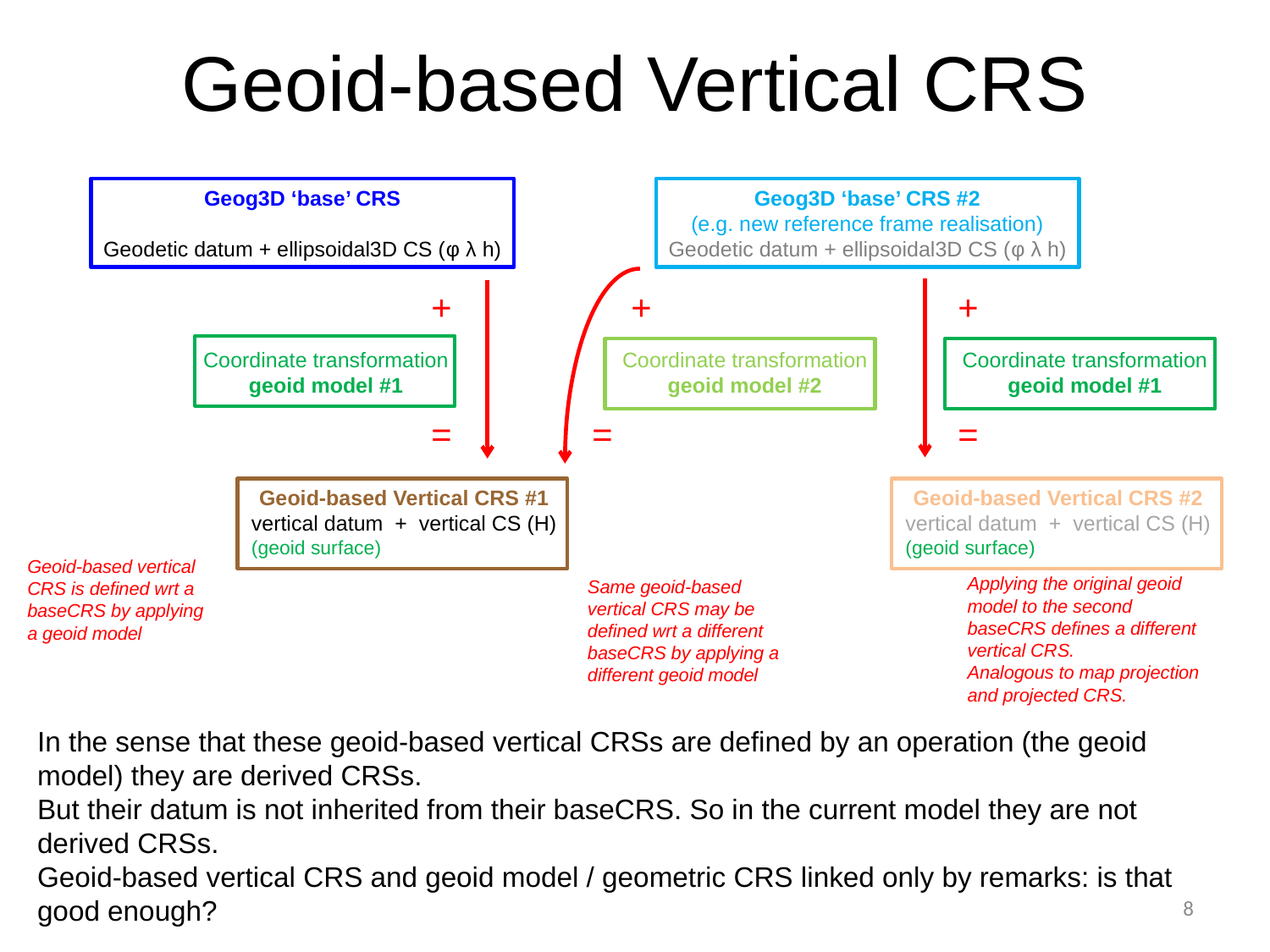

# Geoid-based Vertical CRS
Geog3D ‘base’ CRS

Geodetic datum + ellipsoidal3D CS (φ λ h)
Geog3D ‘base’ CRS #2
(e.g. new reference frame realisation)
Geodetic datum + ellipsoidal3D CS (φ λ h)

    +

=

Coordinate transformation
geoid model #2
Same geoid-based vertical CRS may be defined wrt a different baseCRS by applying a different geoid model
+

=
+

=

Coordinate transformation
geoid model #1
Geoid-based Vertical CRS #2
vertical datum  +  vertical CS (H)
(geoid surface)

Applying the original geoid model to the second baseCRS defines a different vertical CRS.
Analogous to map projection and projected CRS.

Coordinate transformation
geoid model #1
Geoid-based Vertical CRS #1
vertical datum  +  vertical CS (H)
(geoid surface)

Geoid-based vertical CRS is defined wrt a baseCRS by applying a geoid model
In the sense that these geoid-based vertical CRSs are defined by an operation (the geoid model) they are derived CRSs.
But their datum is not inherited from their baseCRS. So in the current model they are not derived CRSs.
Geoid-based vertical CRS and geoid model / geometric CRS linked only by remarks: is that good enough?
8